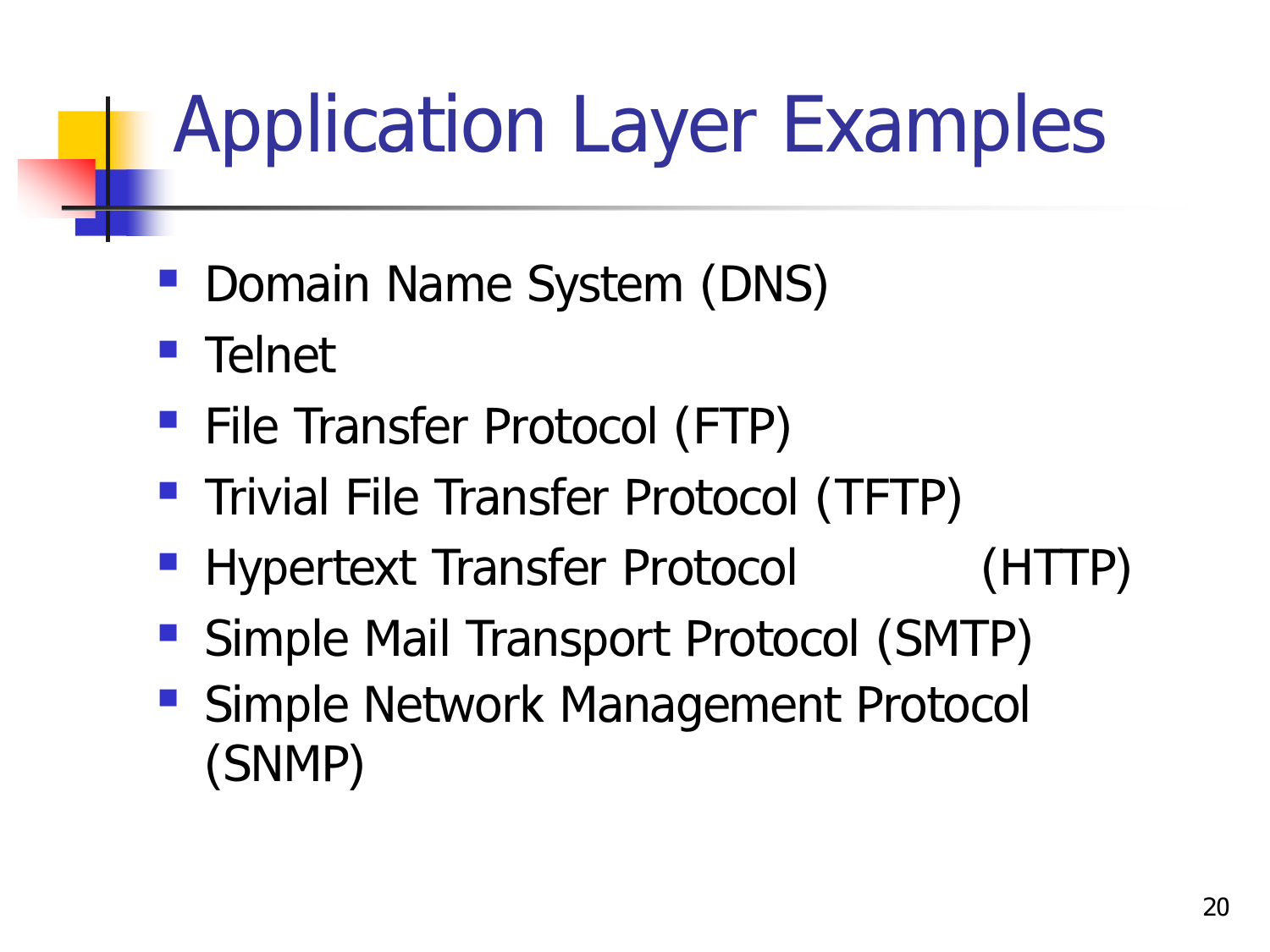

# Application Layer Examples
Domain Name System (DNS)
Telnet
File Transfer Protocol (FTP)
Trivial File Transfer Protocol (TFTP)
Hypertext Transfer Protocol	(HTTP)
Simple Mail Transport Protocol (SMTP)
Simple Network Management Protocol (SNMP)
20